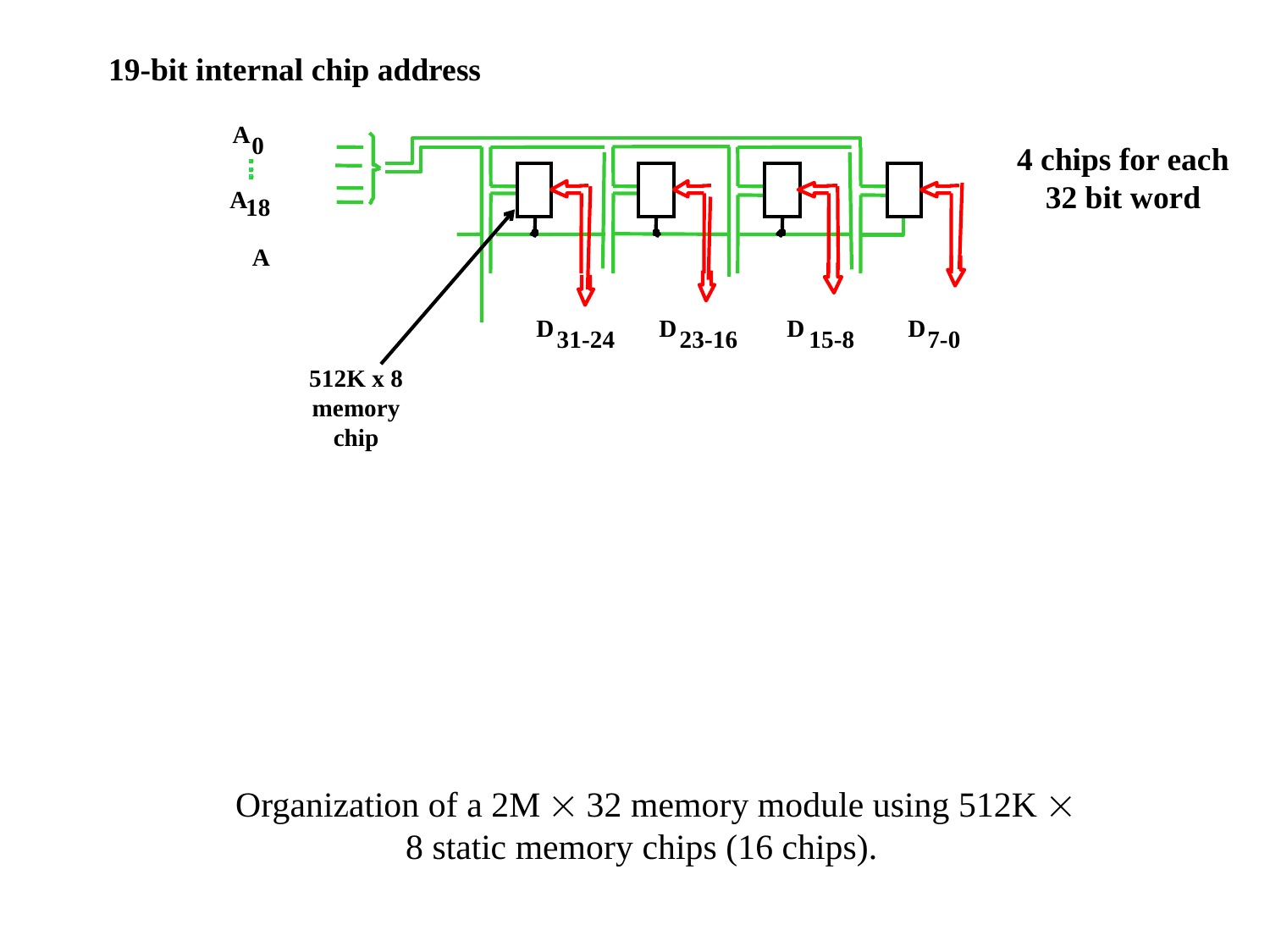

19-bit internal chip address
A
0

4 chips for each 32 bit word

A

18

A

D
D
D
D
31-24
23-16
15-8
7-0
512K x 8 memory chip
   Organization of a 2M × 32 memory module using 512K × 8 static memory chips (16 chips).